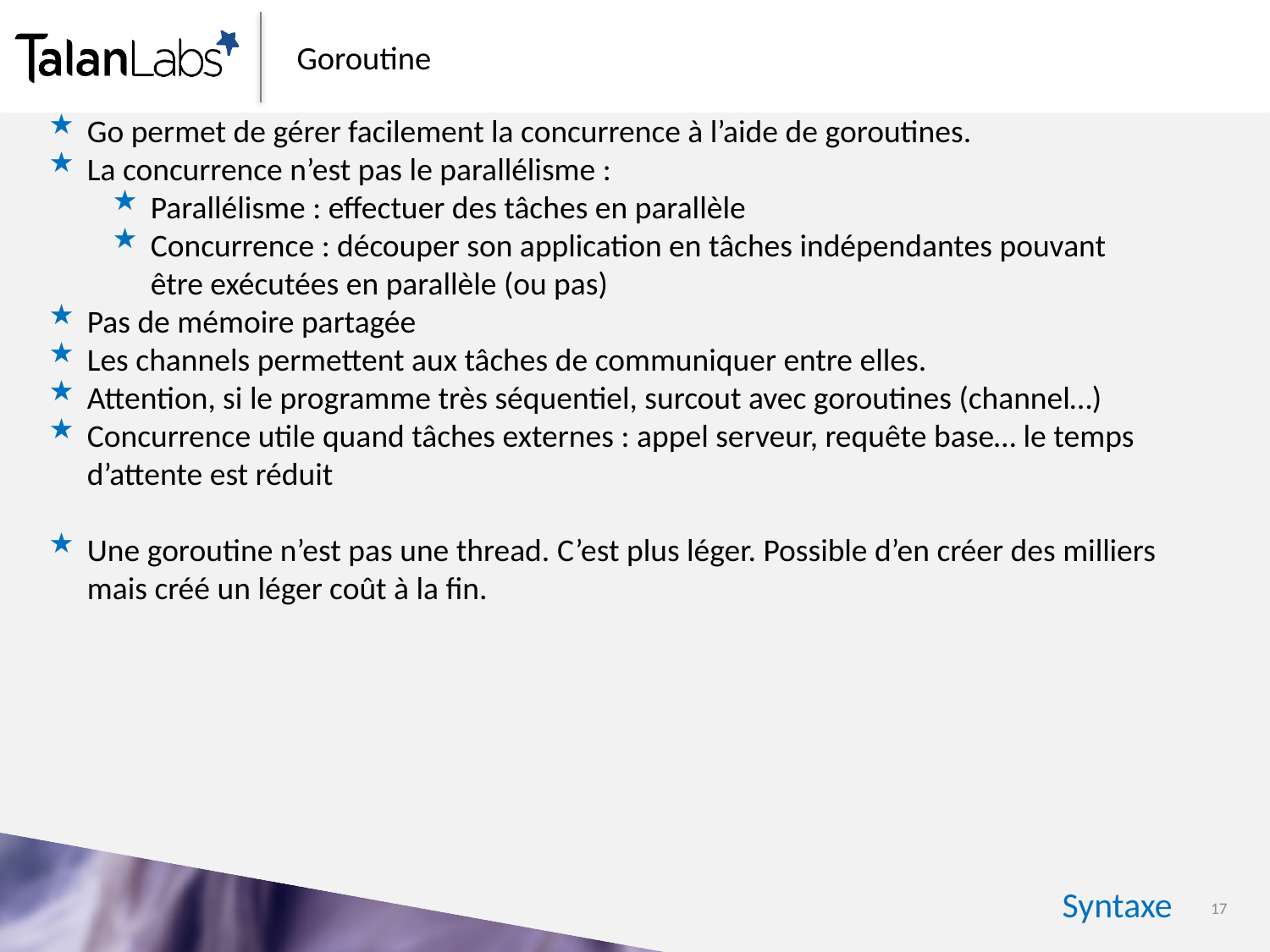

# Goroutine
Go permet de gérer facilement la concurrence à l’aide de goroutines.
La concurrence n’est pas le parallélisme :
Parallélisme : effectuer des tâches en parallèle
Concurrence : découper son application en tâches indépendantes pouvant être exécutées en parallèle (ou pas)
Pas de mémoire partagée
Les channels permettent aux tâches de communiquer entre elles.
Attention, si le programme très séquentiel, surcout avec goroutines (channel…)
Concurrence utile quand tâches externes : appel serveur, requête base… le temps d’attente est réduit

Une goroutine n’est pas une thread. C’est plus léger. Possible d’en créer des milliers mais créé un léger coût à la fin.
Syntaxe
17